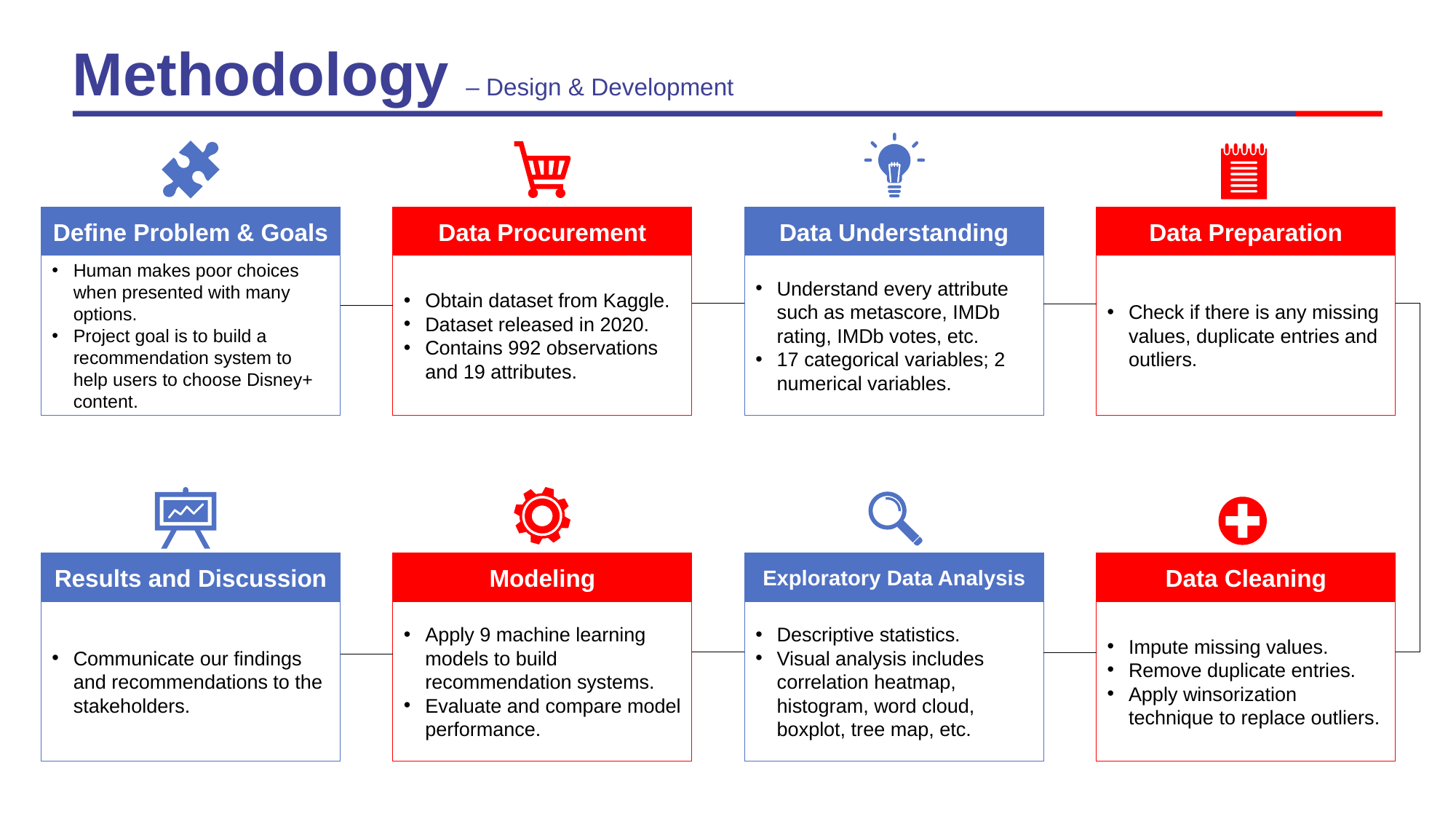

Methodology – Design & Development

Data Understanding
Understand every attribute such as metascore, IMDb rating, IMDb votes, etc.
17 categorical variables; 2 numerical variables.
Data Procurement
Obtain dataset from Kaggle.
Dataset released in 2020.
Contains 992 observations and 19 attributes.
Data Preparation
Check if there is any missing values, duplicate entries and outliers.
Define Problem & Goals
Human makes poor choices when presented with many options.
Project goal is to build a recommendation system to help users to choose Disney+ content.

Exploratory Data Analysis
Descriptive statistics.
Visual analysis includes correlation heatmap, histogram, word cloud, boxplot, tree map, etc.
Data Cleaning
Impute missing values.
Remove duplicate entries.
Apply winsorization technique to replace outliers.
Modeling
Apply 9 machine learning models to build recommendation systems.
Evaluate and compare model performance.
Results and Discussion
Communicate our findings and recommendations to the stakeholders.